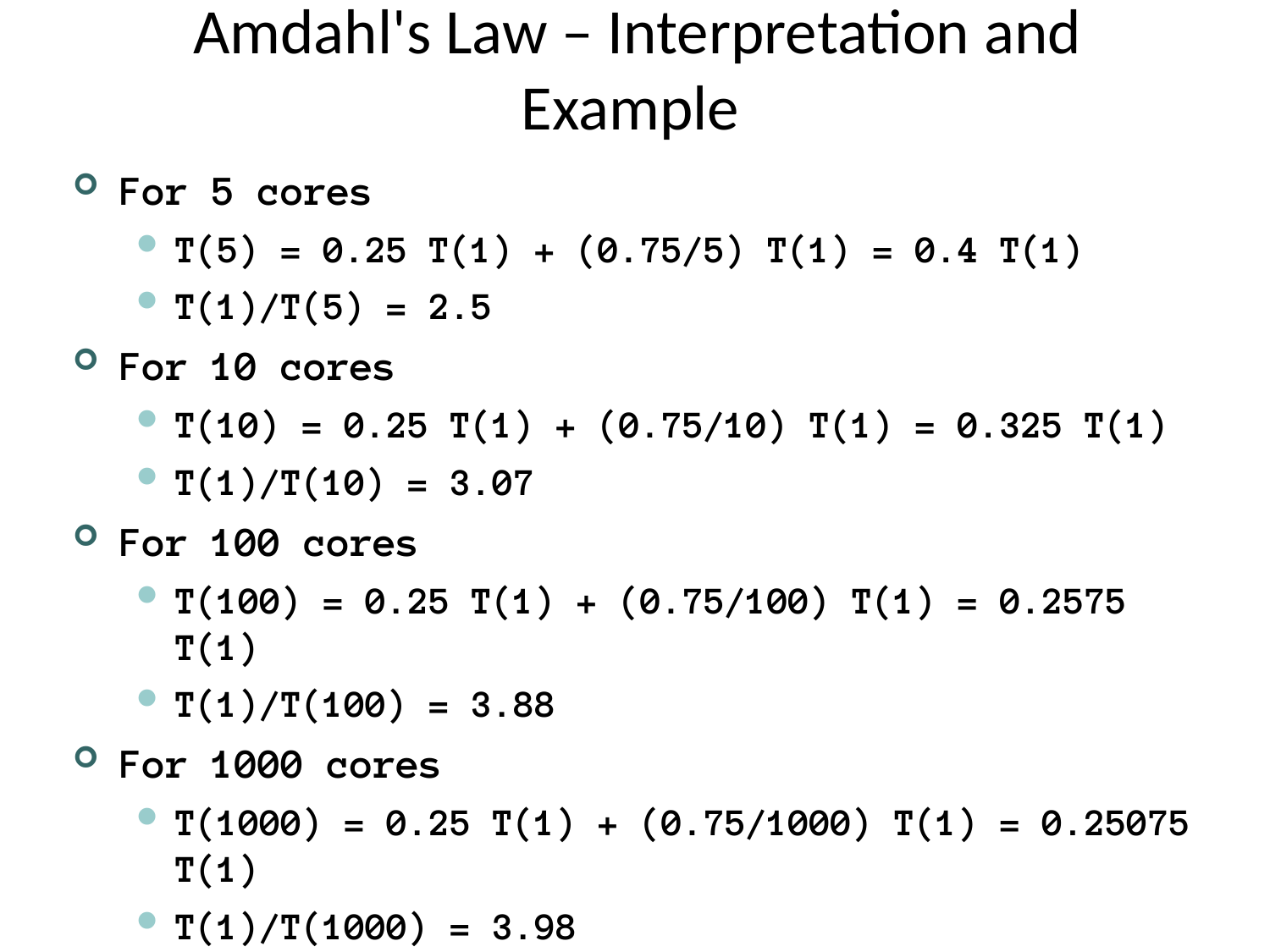

# Amdahl's Law – Interpretation and Example
For 5 cores
T(5) = 0.25 T(1) + (0.75/5) T(1) = 0.4 T(1)
T(1)/T(5) = 2.5
For 10 cores
T(10) = 0.25 T(1) + (0.75/10) T(1) = 0.325 T(1)
T(1)/T(10) = 3.07
For 100 cores
T(100) = 0.25 T(1) + (0.75/100) T(1) = 0.2575 T(1)
T(1)/T(100) = 3.88
For 1000 cores
T(1000) = 0.25 T(1) + (0.75/1000) T(1) = 0.25075 T(1)
T(1)/T(1000) = 3.98